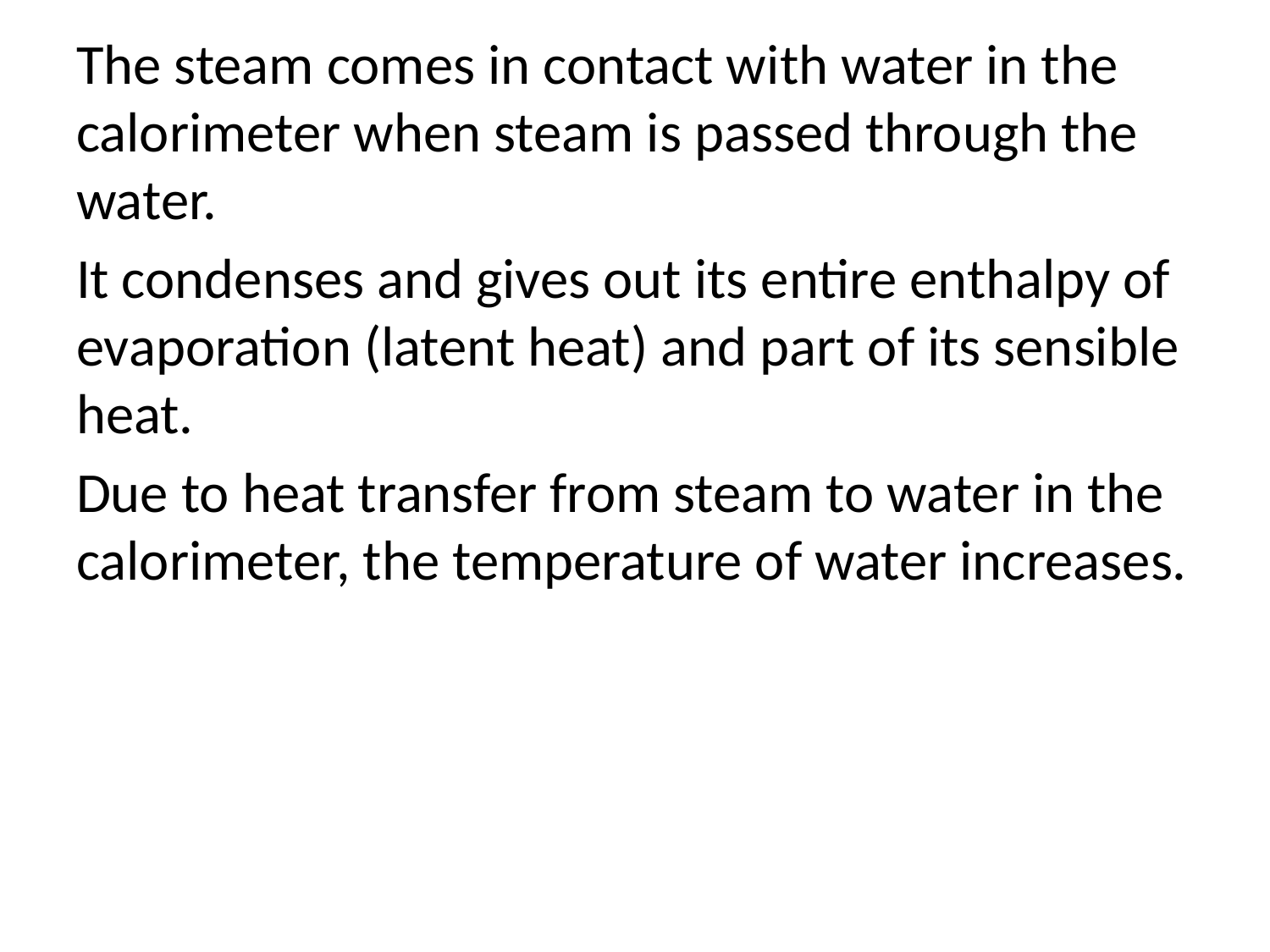

The steam comes in contact with water in the calorimeter when steam is passed through the water.
It condenses and gives out its entire enthalpy of evaporation (latent heat) and part of its sensible heat.
Due to heat transfer from steam to water in the calorimeter, the temperature of water increases.